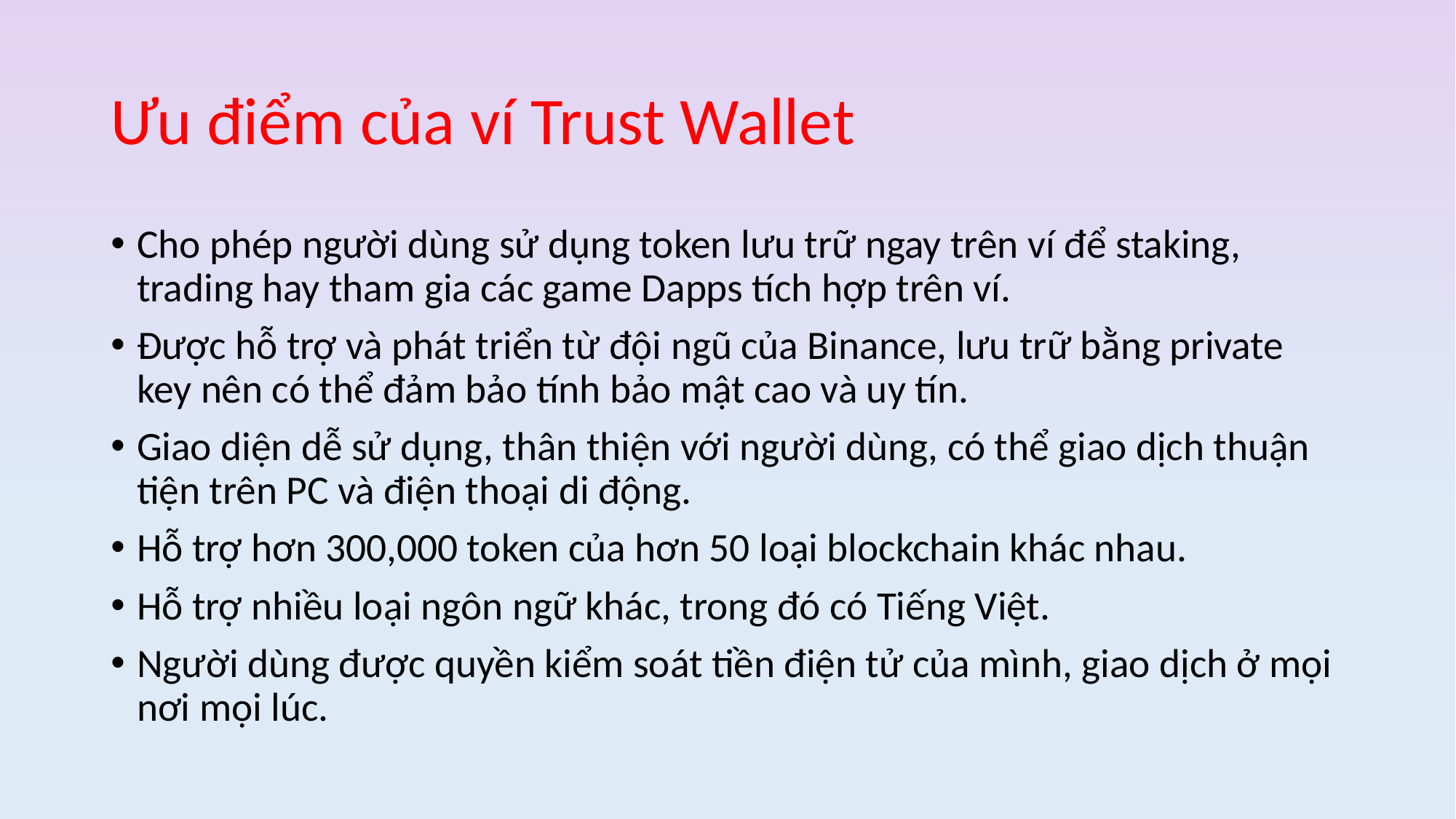

# Ưu điểm của ví Trust Wallet
Cho phép người dùng sử dụng token lưu trữ ngay trên ví để staking, trading hay tham gia các game Dapps tích hợp trên ví.
Được hỗ trợ và phát triển từ đội ngũ của Binance, lưu trữ bằng private key nên có thể đảm bảo tính bảo mật cao và uy tín.
Giao diện dễ sử dụng, thân thiện với người dùng, có thể giao dịch thuận tiện trên PC và điện thoại di động.
Hỗ trợ hơn 300,000 token của hơn 50 loại blockchain khác nhau.
Hỗ trợ nhiều loại ngôn ngữ khác, trong đó có Tiếng Việt.
Người dùng được quyền kiểm soát tiền điện tử của mình, giao dịch ở mọi nơi mọi lúc.